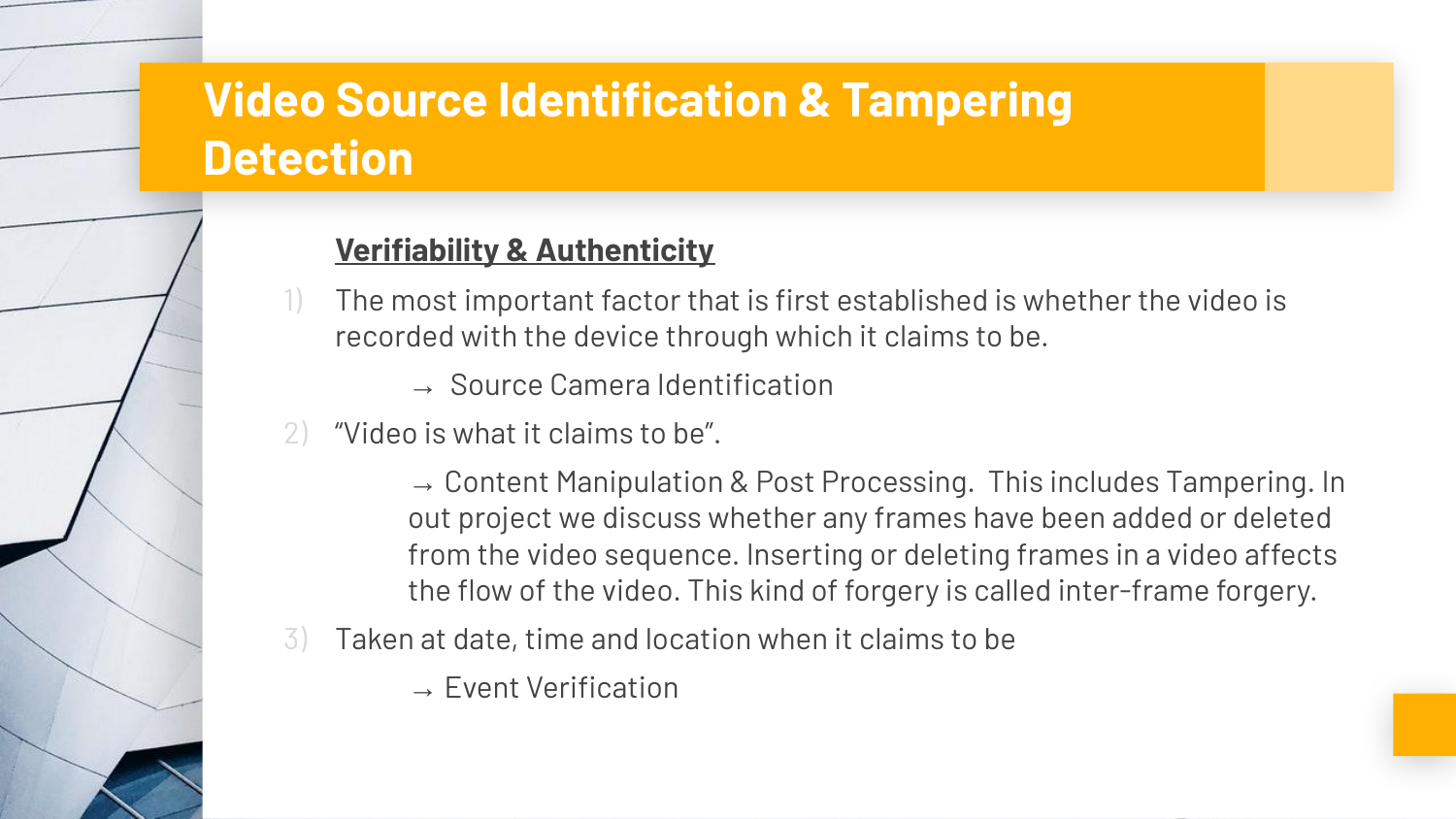

# Video Source Identification & Tampering Detection
Verifiability & Authenticity
The most important factor that is first established is whether the video is recorded with the device through which it claims to be.
→  Source Camera Identification
“Video is what it claims to be”.
→ Content Manipulation & Post Processing.  This includes Tampering. In out project we discuss whether any frames have been added or deleted from the video sequence. Inserting or deleting frames in a video affects the flow of the video. This kind of forgery is called inter-frame forgery.
Taken at date, time and location when it claims to be
→ Event Verification